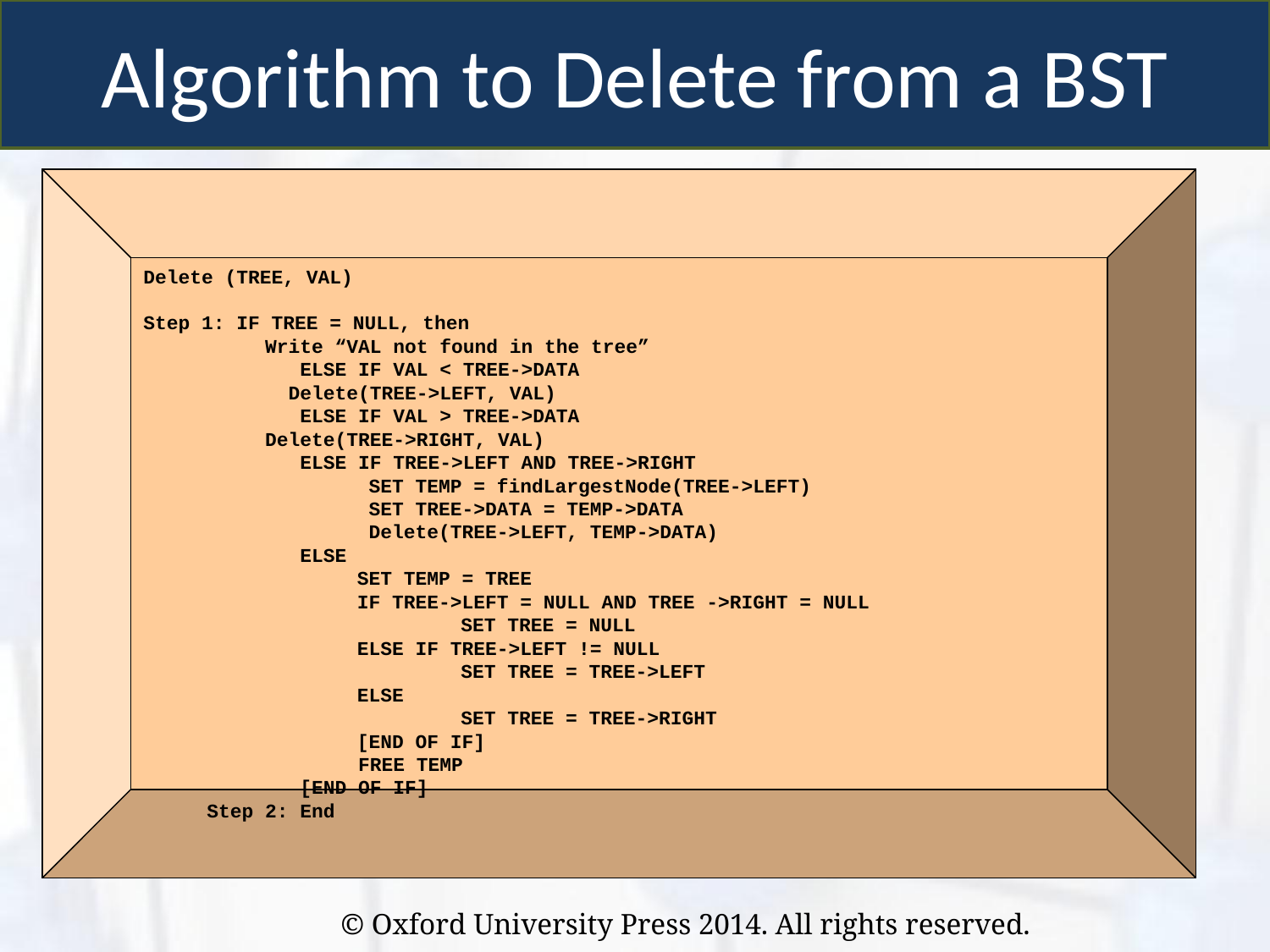

Algorithm to Delete from a BST
Delete (TREE, VAL)

Step 1: IF TREE = NULL, then
     Write “VAL not found in the tree”
        ELSE IF VAL < TREE->DATA
       Delete(TREE->LEFT, VAL)
        ELSE IF VAL > TREE->DATA
     Delete(TREE->RIGHT, VAL)
        ELSE IF TREE->LEFT AND TREE->RIGHT
	   SET TEMP = findLargestNode(TREE->LEFT)
	   SET TREE->DATA = TEMP->DATA
	   Delete(TREE->LEFT, TEMP->DATA)
        ELSE
	  SET TEMP = TREE
	  IF TREE->LEFT = NULL AND TREE ->RIGHT = NULL
		SET TREE = NULL
	  ELSE IF TREE->LEFT != NULL
		SET TREE = TREE->LEFT
	  ELSE
		SET TREE = TREE->RIGHT
	  [END OF IF]
             FREE TEMP
        [END OF IF]
Step 2: End